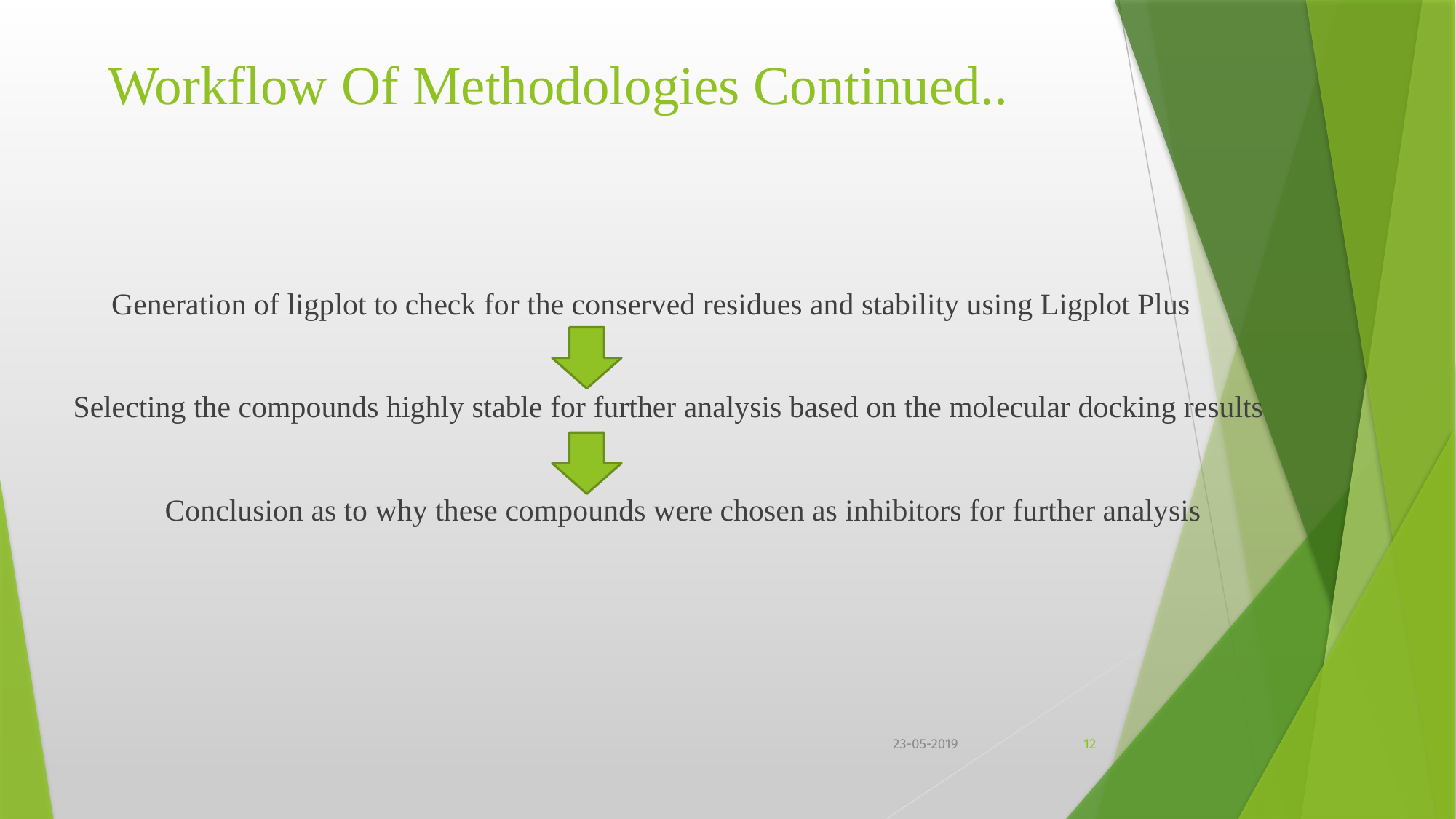

# Workflow Of Methodologies Continued..

     Generation of ligplot to check for the conserved residues and stability using Ligplot Plus

Selecting the compounds highly stable for further analysis based on the molecular docking results

            Conclusion as to why these compounds were chosen as inhibitors for further analysis

23-05-2019
12